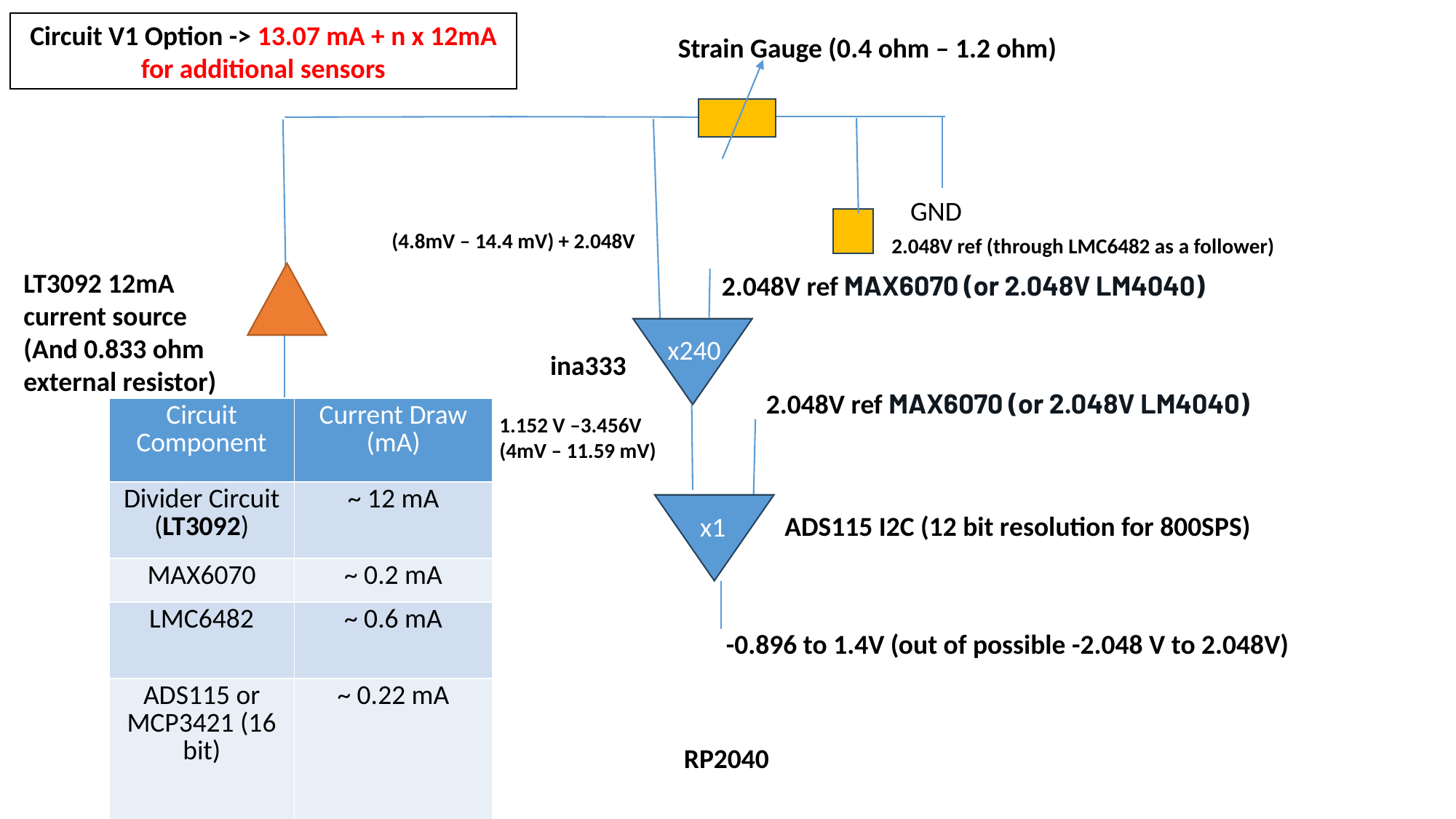

Circuit V1 Option -> 13.07 mA + n x 12mA for additional sensors
Strain Gauge (0.4 ohm – 1.2 ohm)

GND

(4.8mV – 14.4 mV) + 2.048V
2.048V ref (through LMC6482 as a follower)
LT3092 12mA current source
(And 0.833 ohm external resistor)

2.048V ref MAX6070 (or 2.048V LM4040)

 x240
ina333

2.048V ref MAX6070 (or 2.048V LM4040)

| Circuit Component | Current Draw (mA) |
| --- | --- |
| Divider Circuit (LT3092) | ~ 12 mA |
| MAX6070 | ~ 0.2 mA |
| LMC6482 | ~ 0.6 mA |
| ADS115 or MCP3421 (16 bit) | ~ 0.22 mA |
| INA333 | ~0.05 mA |
1.152 V –3.456V
(4mV – 11.59 mV)
GND

ADS115 I2C (12 bit resolution for 800SPS)
 x1
x50
-0.896 to 1.4V (out of possible -2.048 V to 2.048V)

RP2040